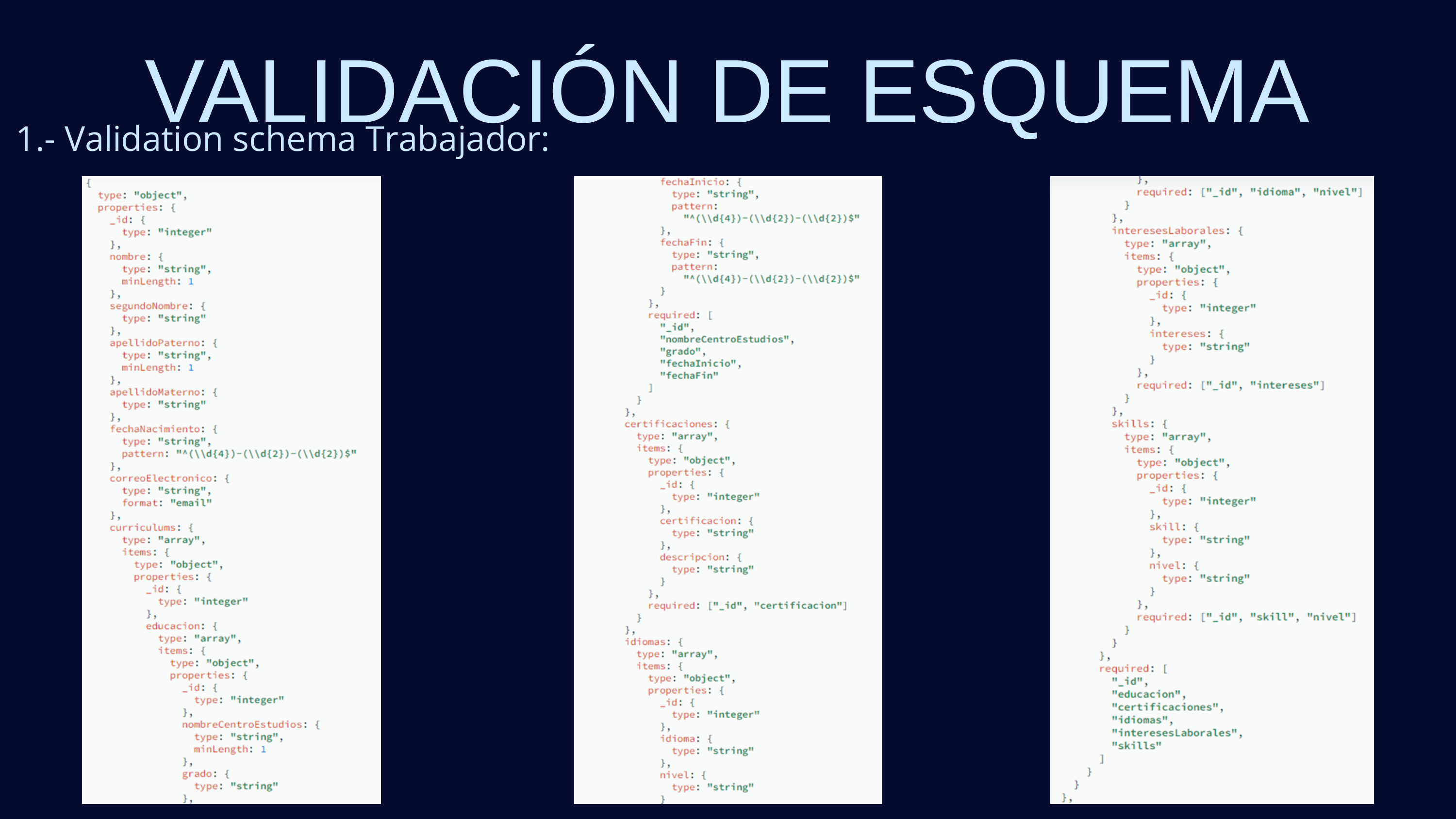

VALIDACIÓN DE ESQUEMA
1.- Validation schema Trabajador: